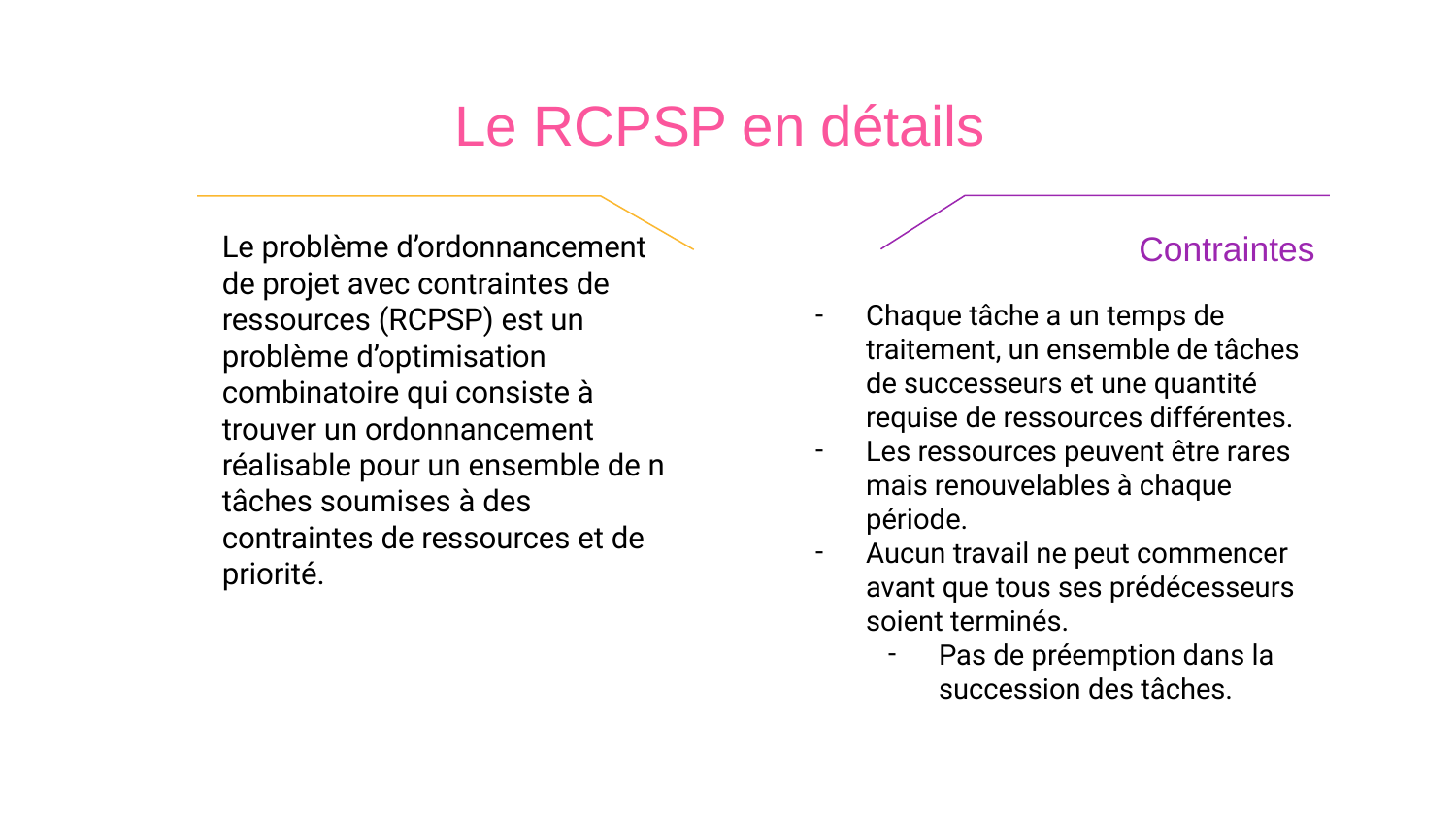

# Le RCPSP en détails

Le problème d’ordonnancement de projet avec contraintes de ressources (RCPSP) est un problème d’optimisation combinatoire qui consiste à trouver un ordonnancement réalisable pour un ensemble de n tâches soumises à des contraintes de ressources et de priorité.

Contraintes
Chaque tâche a un temps de traitement, un ensemble de tâches de successeurs et une quantité requise de ressources différentes.
Les ressources peuvent être rares mais renouvelables à chaque période.
Aucun travail ne peut commencer avant que tous ses prédécesseurs soient terminés.
Pas de préemption dans la succession des tâches.